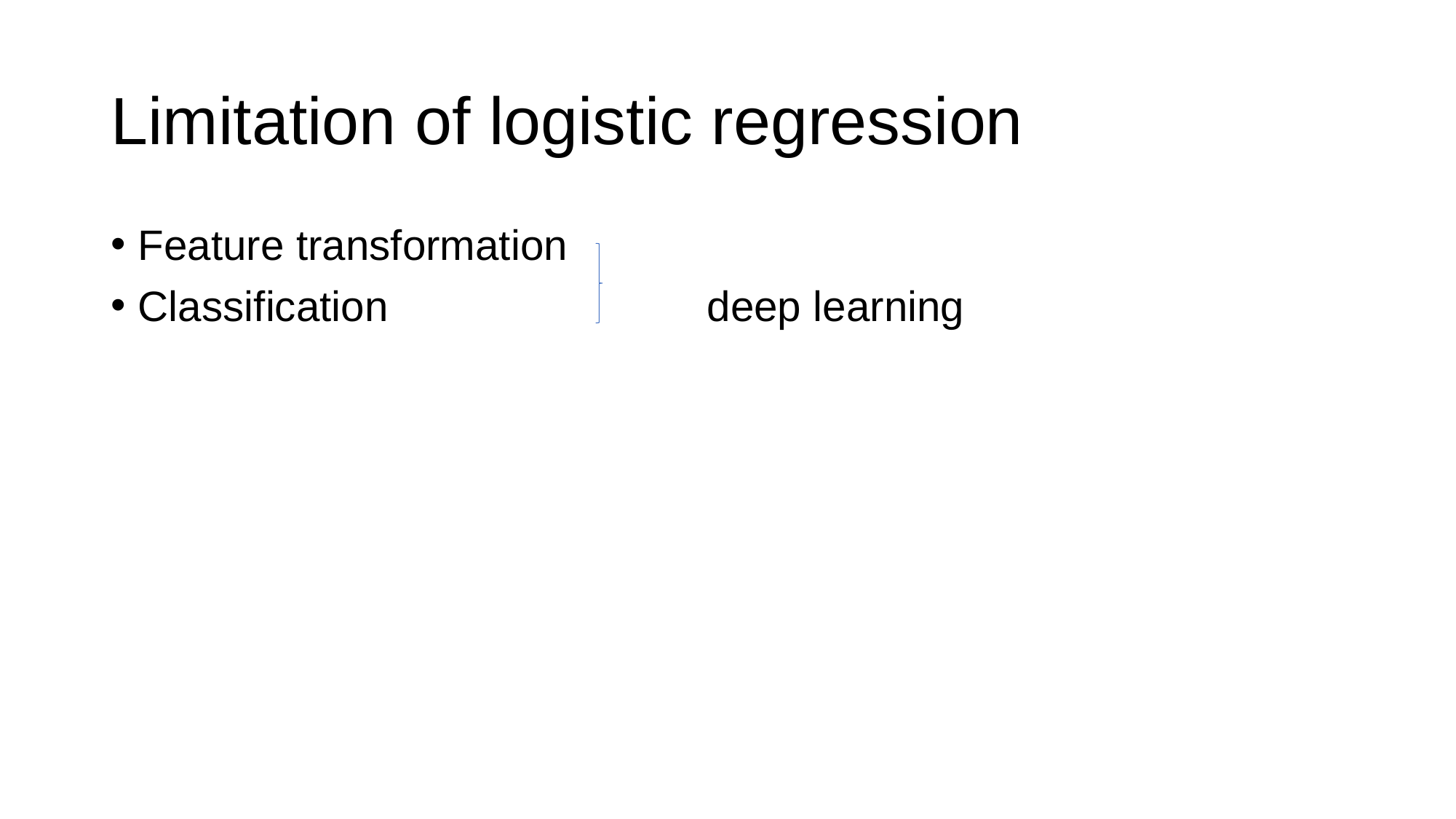

# Limitation of logistic regression
Feature transformation
Classification                           deep learning